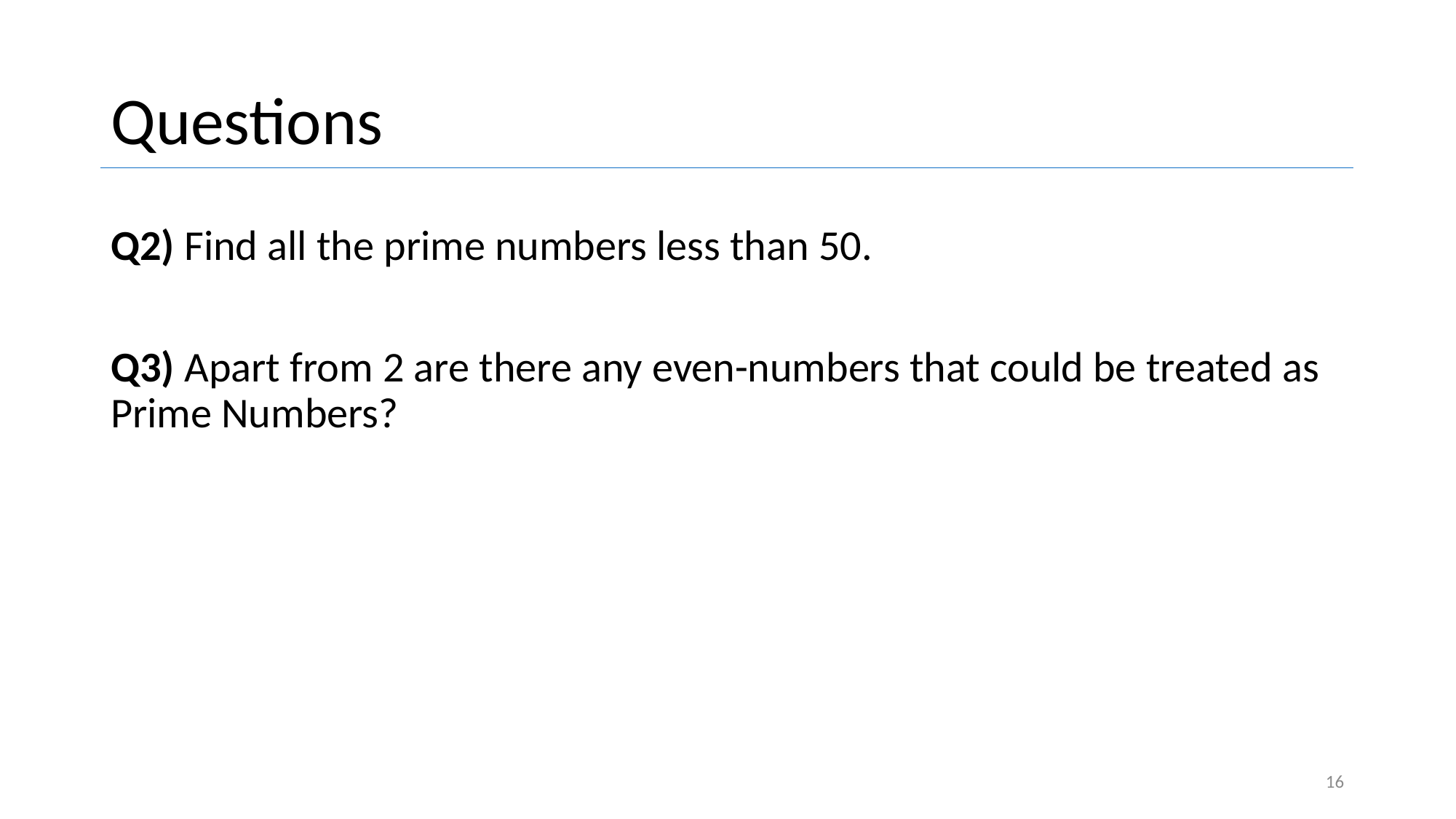

# Questions
Q2) Find all the prime numbers less than 50.

Q3) Apart from 2 are there any even-numbers that could be treated as  Prime Numbers?

16